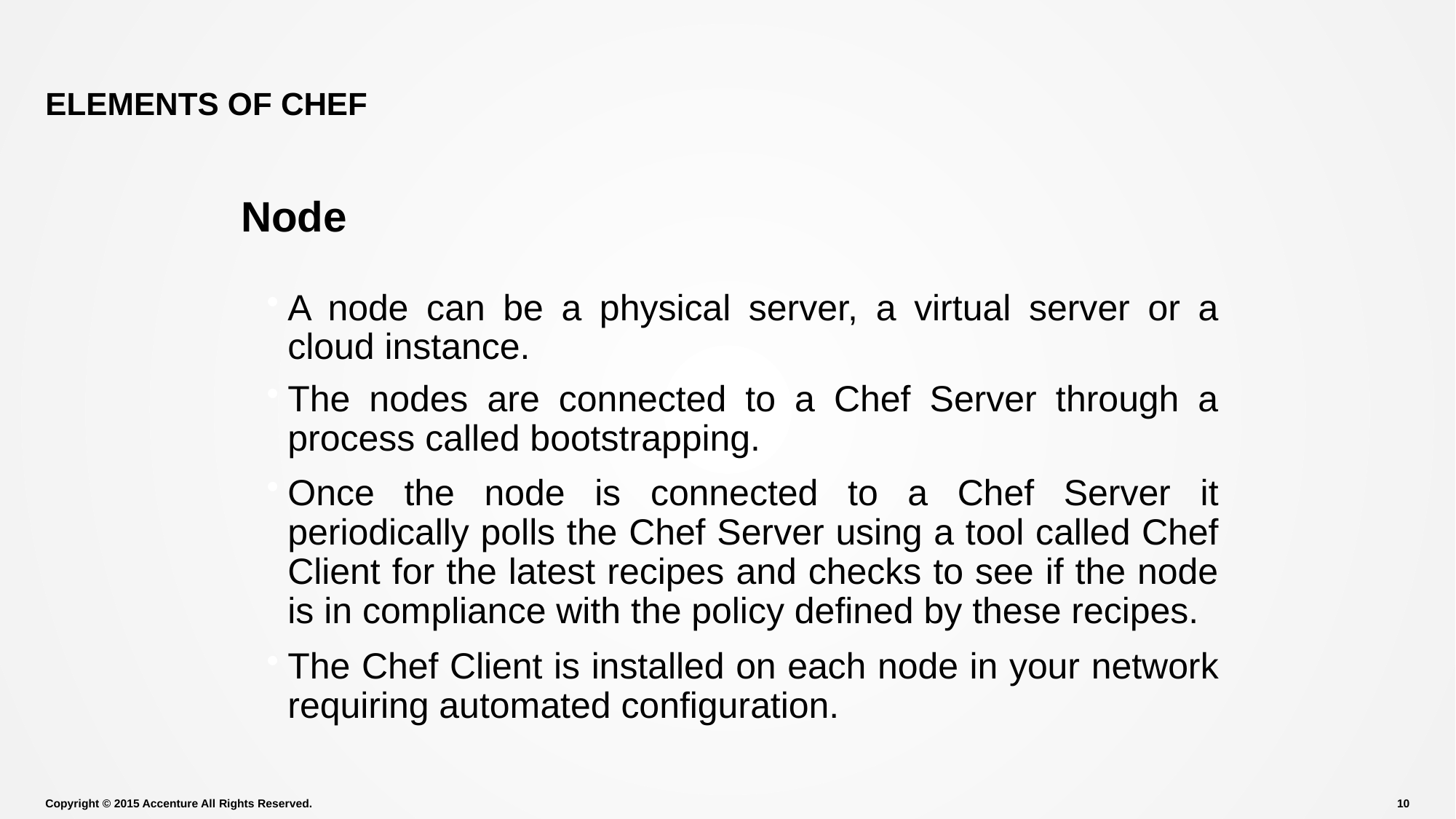

# Elements of Chef
Node
A node can be a physical server, a virtual server or a cloud instance.
The nodes are connected to a Chef Server through a process called bootstrapping.
Once the node is connected to a Chef Server it periodically polls the Chef Server using a tool called Chef Client for the latest recipes and checks to see if the node is in compliance with the policy defined by these recipes.
The Chef Client is installed on each node in your network requiring automated configuration.
Copyright © 2015 Accenture All Rights Reserved.
10